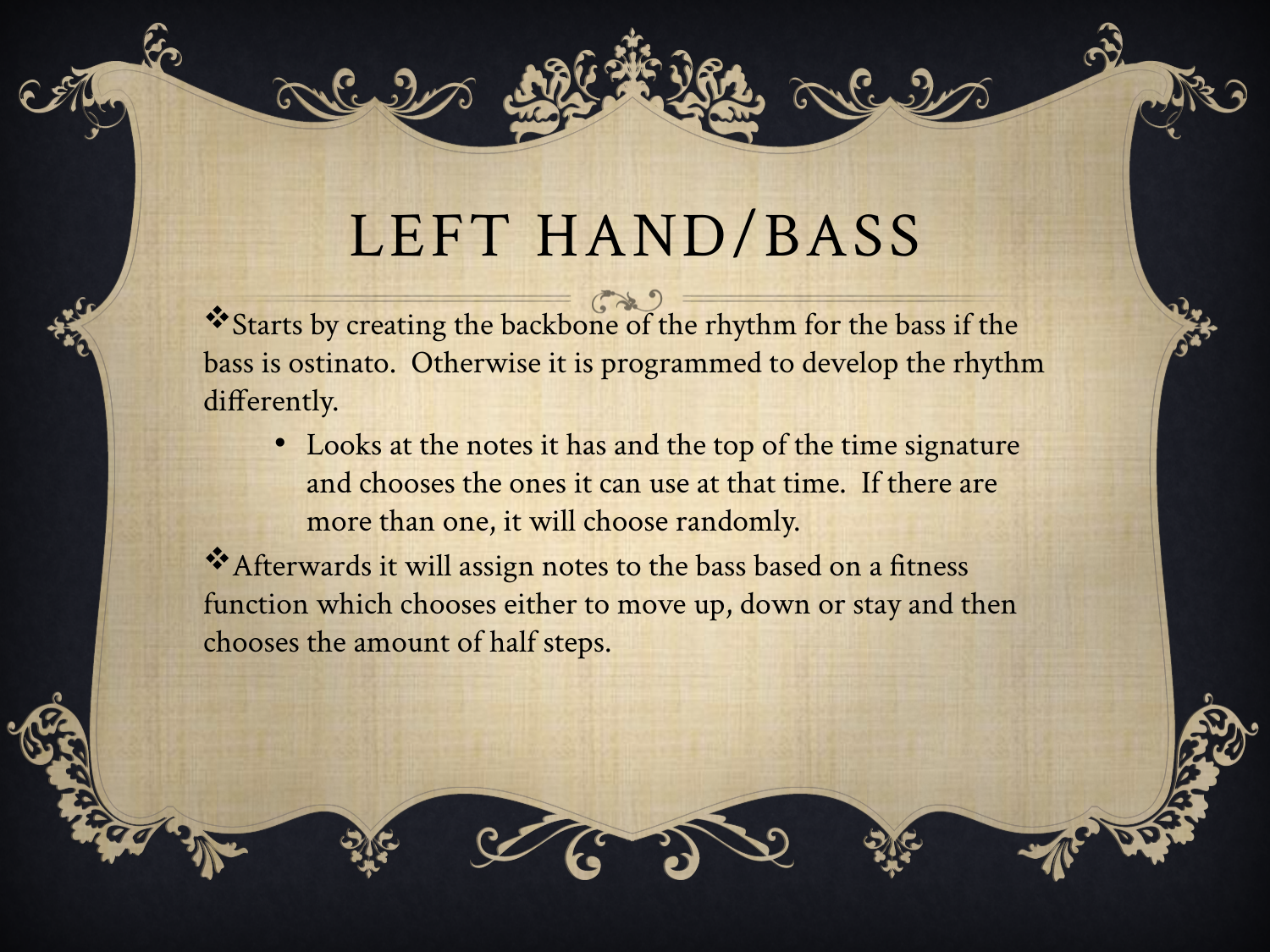

# Left Hand/Bass
Starts by creating the backbone of the rhythm for the bass if the bass is ostinato.  Otherwise it is programmed to develop the rhythm differently.
Looks at the notes it has and the top of the time signature and chooses the ones it can use at that time.  If there are more than one, it will choose randomly.
Afterwards it will assign notes to the bass based on a fitness function which chooses either to move up, down or stay and then chooses the amount of half steps.